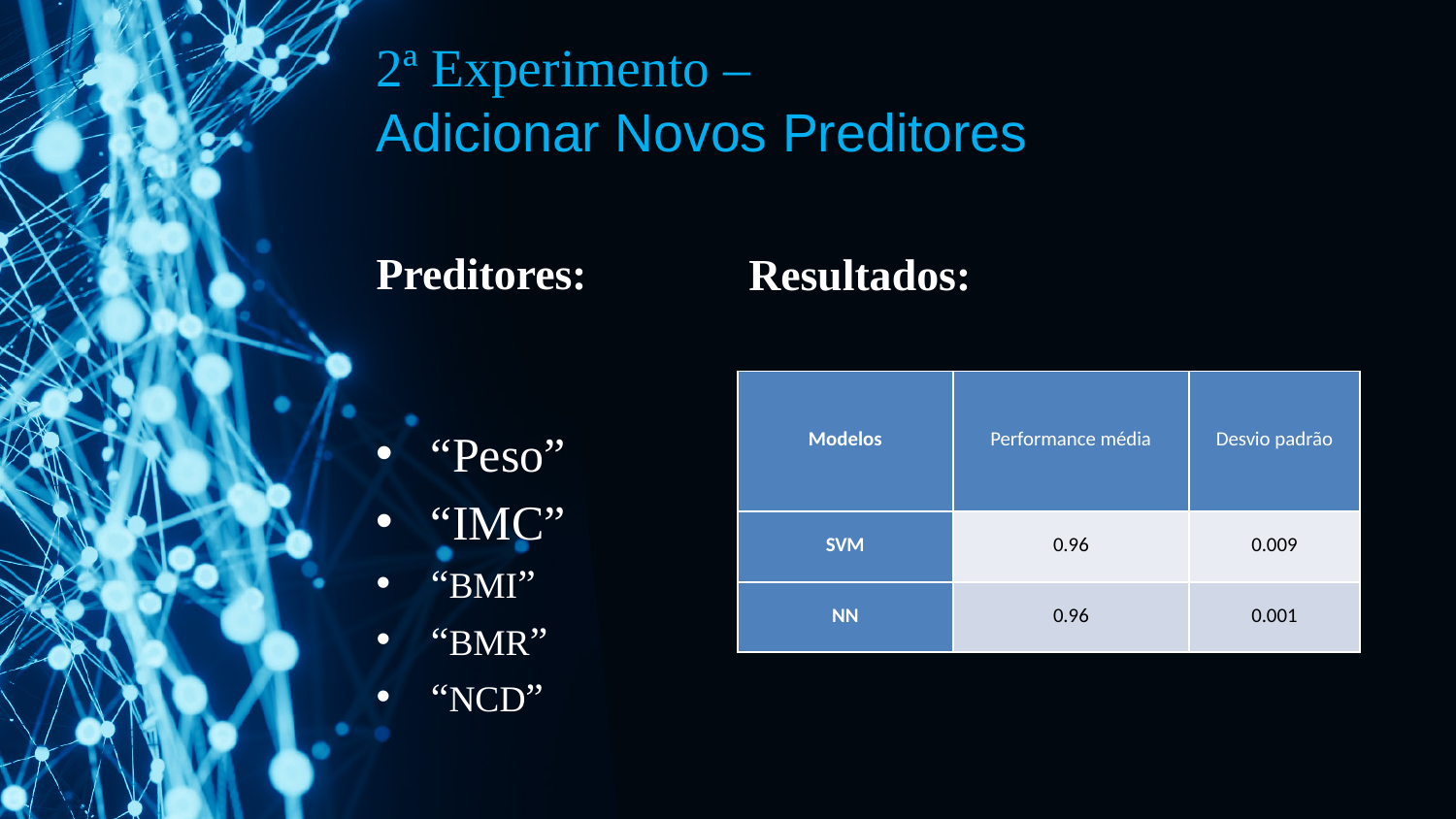

# 2ª Experimento – Adicionar Novos Preditores

Preditores:

“Peso”
“IMC”
“BMI”
“BMR”
“NCD”

Resultados:

| Modelos | Performance média | Desvio padrão |
| --- | --- | --- |
| SVM | 0.96 | 0.009 |
| NN | 0.96 | 0.001 |